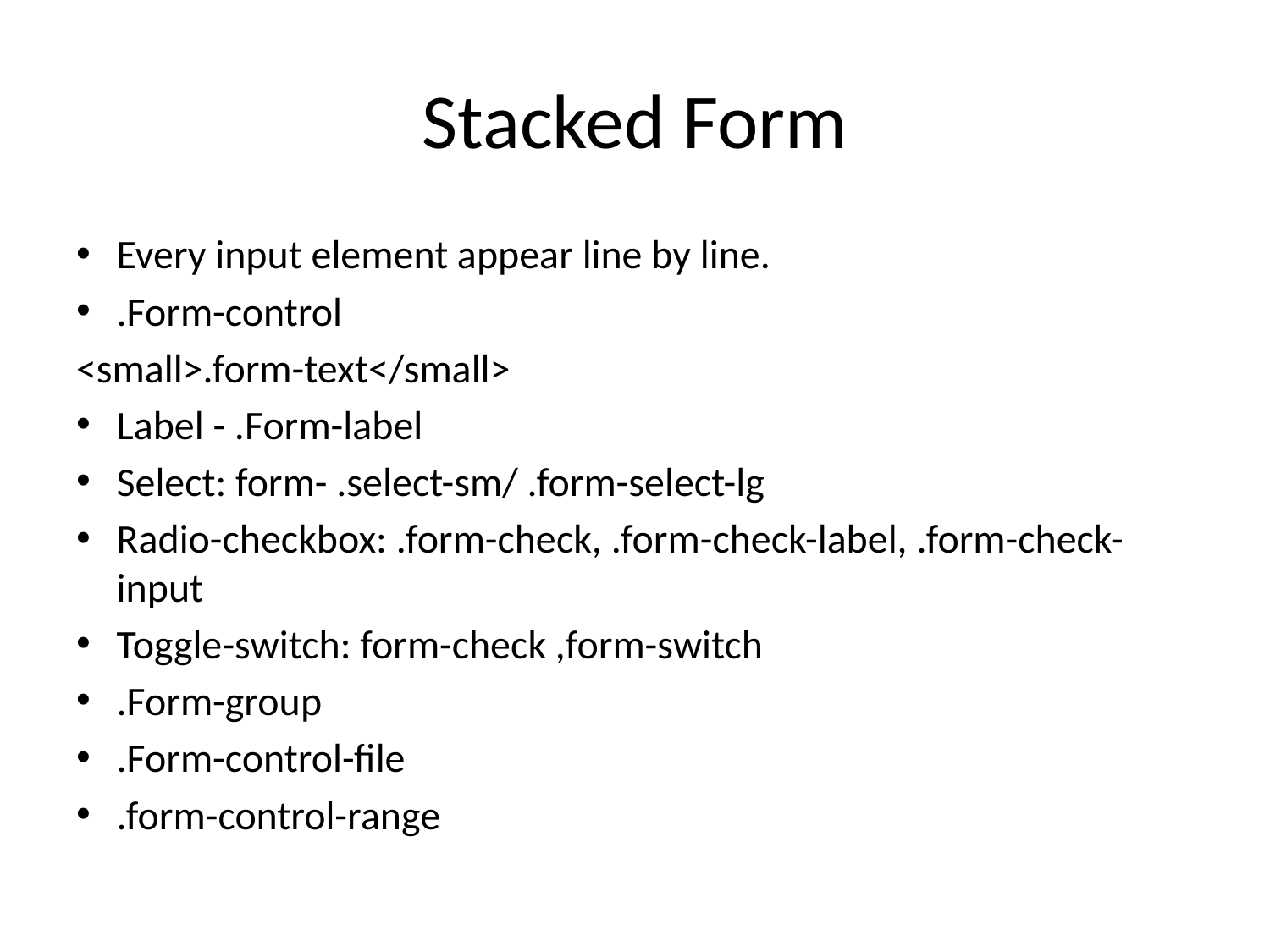

# Stacked Form
Every input element appear line by line.
.Form-control
<small>.form-text</small>
Label - .Form-label
Select: form- .select-sm/ .form-select-lg
Radio-checkbox: .form-check, .form-check-label, .form-check-input
Toggle-switch: form-check ,form-switch
.Form-group
.Form-control-file
.form-control-range